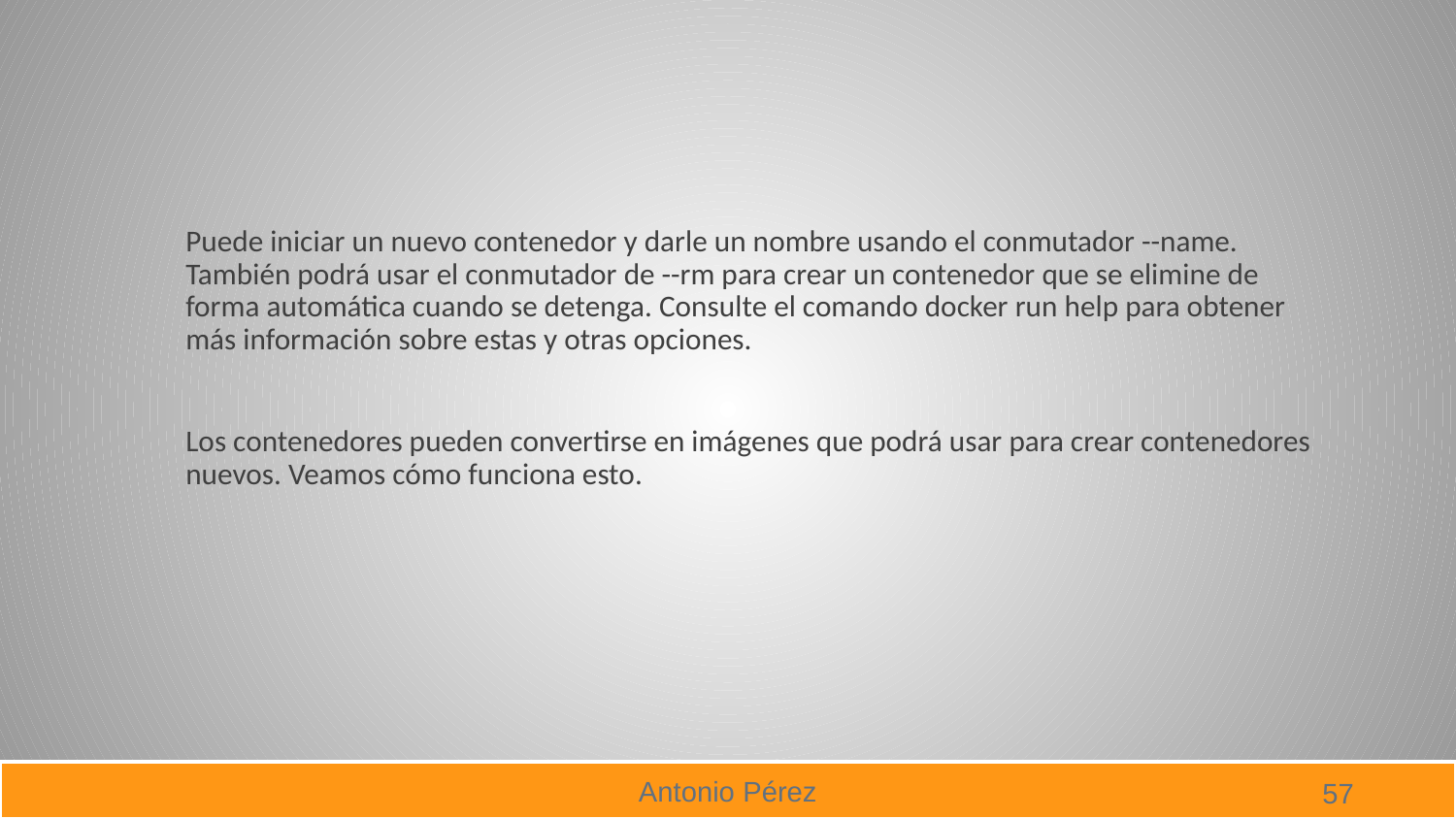

#
Puede iniciar un nuevo contenedor y darle un nombre usando el conmutador --name. También podrá usar el conmutador de --rm para crear un contenedor que se elimine de forma automática cuando se detenga. Consulte el comando docker run help para obtener más información sobre estas y otras opciones.

Los contenedores pueden convertirse en imágenes que podrá usar para crear contenedores nuevos. Veamos cómo funciona esto.